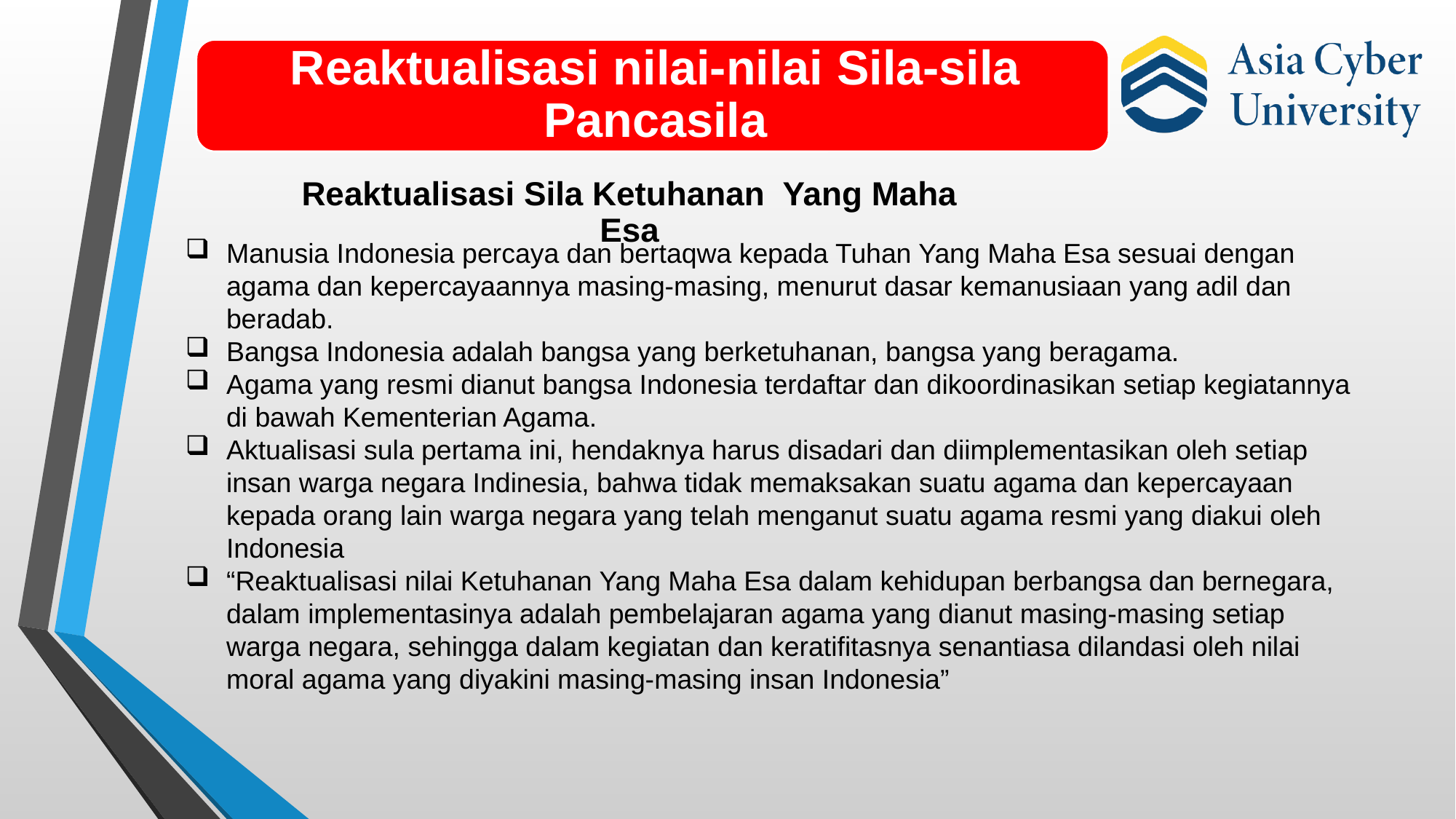

Reaktualisasi nilai-nilai Sila-sila Pancasila
Reaktualisasi Sila Ketuhanan  Yang Maha Esa
Manusia Indonesia percaya dan bertaqwa kepada Tuhan Yang Maha Esa sesuai dengan agama dan kepercayaannya masing-masing, menurut dasar kemanusiaan yang adil dan beradab.
Bangsa Indonesia adalah bangsa yang berketuhanan, bangsa yang beragama.
Agama yang resmi dianut bangsa Indonesia terdaftar dan dikoordinasikan setiap kegiatannya di bawah Kementerian Agama.
Aktualisasi sula pertama ini, hendaknya harus disadari dan diimplementasikan oleh setiap insan warga negara Indinesia, bahwa tidak memaksakan suatu agama dan kepercayaan kepada orang lain warga negara yang telah menganut suatu agama resmi yang diakui oleh Indonesia
“Reaktualisasi nilai Ketuhanan Yang Maha Esa dalam kehidupan berbangsa dan bernegara, dalam implementasinya adalah pembelajaran agama yang dianut masing-masing setiap  warga negara, sehingga dalam kegiatan dan keratifitasnya senantiasa dilandasi oleh nilai moral agama yang diyakini masing-masing insan Indonesia”